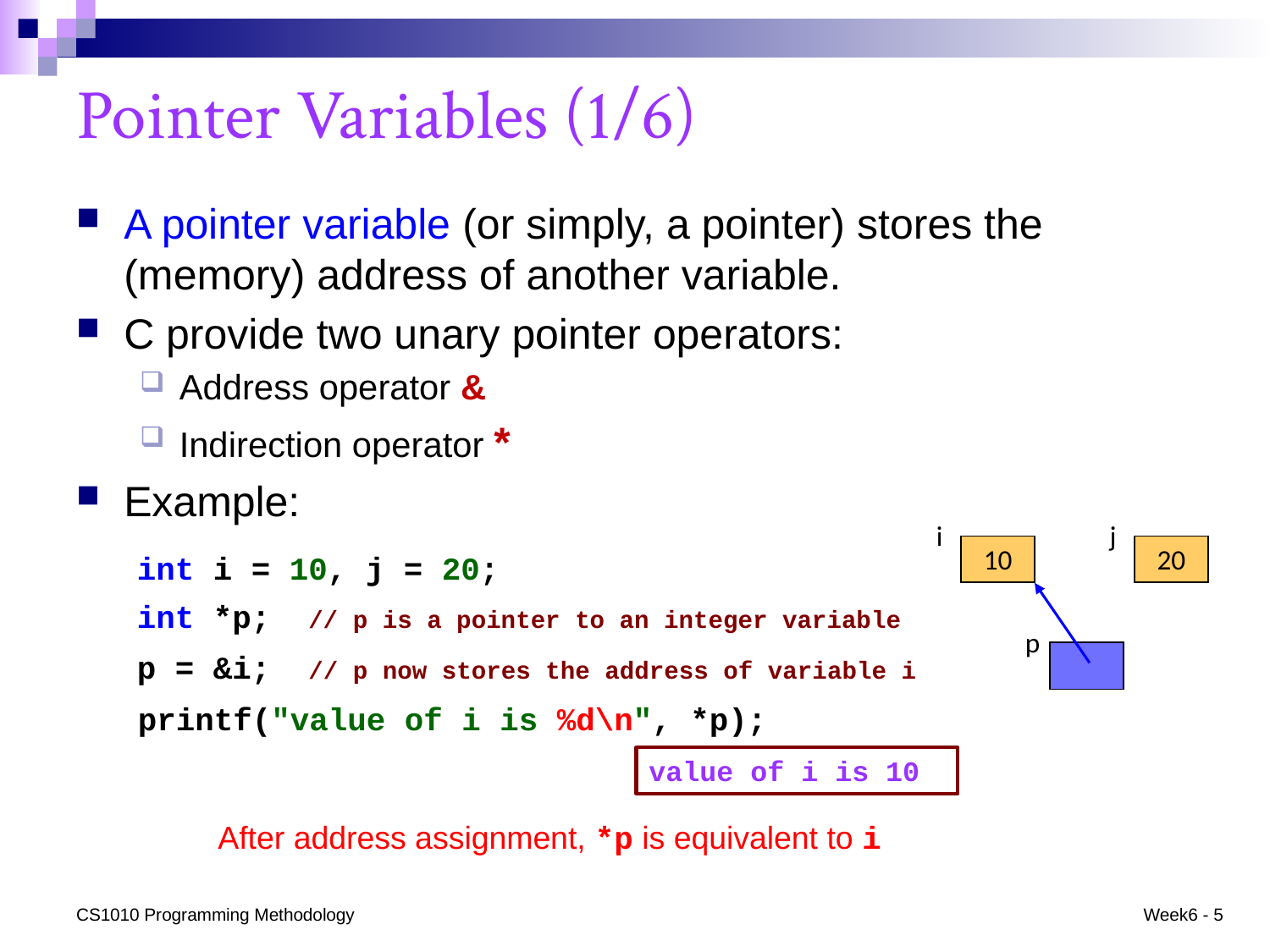

# Pointer Variables (1/6)
A pointer variable (or simply, a pointer) stores the (memory) address of another variable.
C provide two unary pointer operators:
Address operator &
Indirection operator *
Example:
i
10
j
20
p

int i = 10, j = 20;
int *p;  // p is a pointer to an integer variable
p = &i;  // p now stores the address of variable i
printf("value of i is %d\n", *p);
value of i is 10
After address assignment, *p is equivalent to i
CS1010 Programming Methodology
Week6 - 5